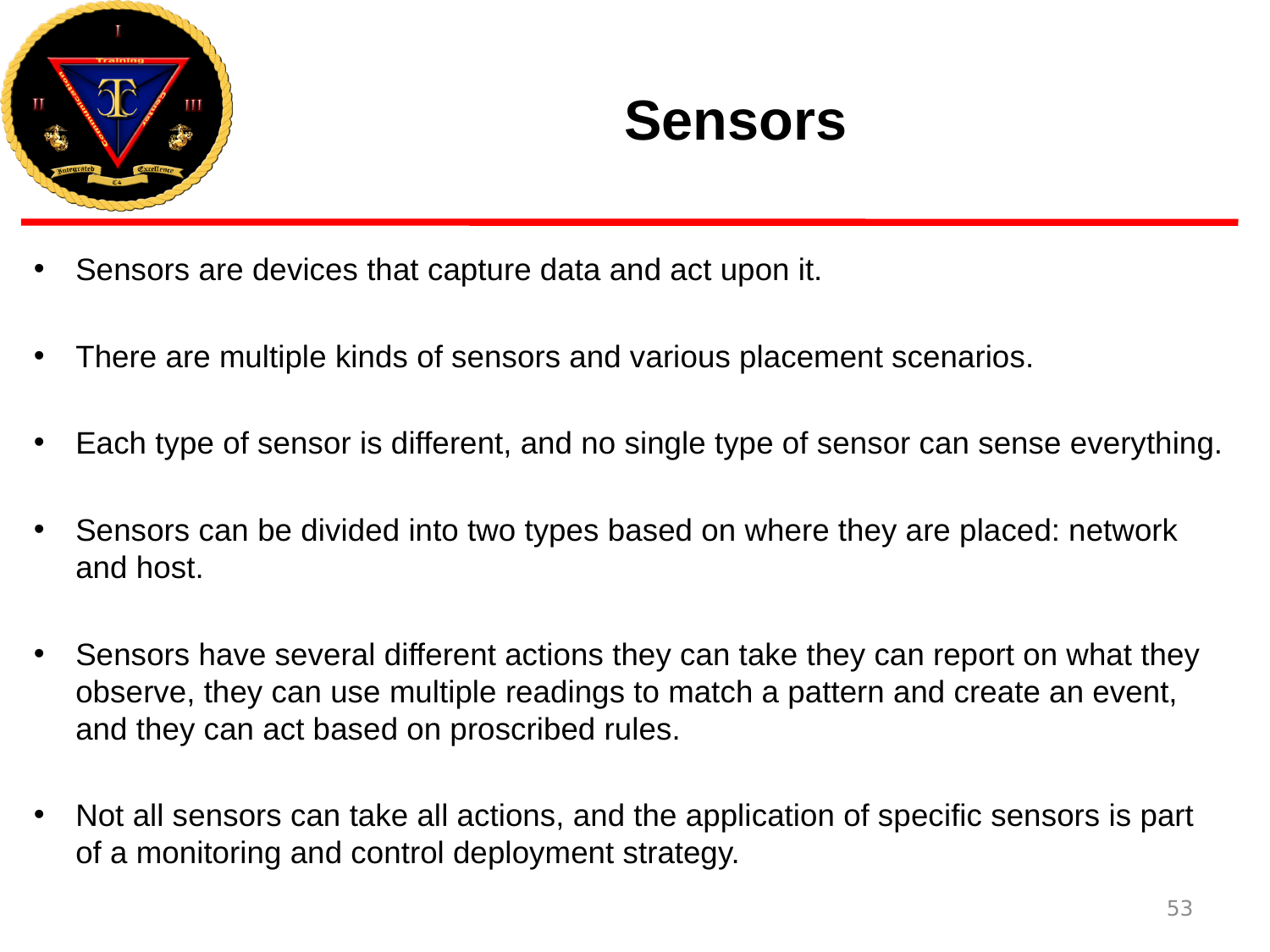

# Sensors
Sensors are devices that capture data and act upon it.

There are multiple kinds of sensors and various placement scenarios.

Each type of sensor is different, and no single type of sensor can sense everything.

Sensors can be divided into two types based on where they are placed: network and host.

Sensors have several different actions they can take they can report on what they observe, they can use multiple readings to match a pattern and create an event, and they can act based on proscribed rules.

Not all sensors can take all actions, and the application of specific sensors is part of a monitoring and control deployment strategy.
53